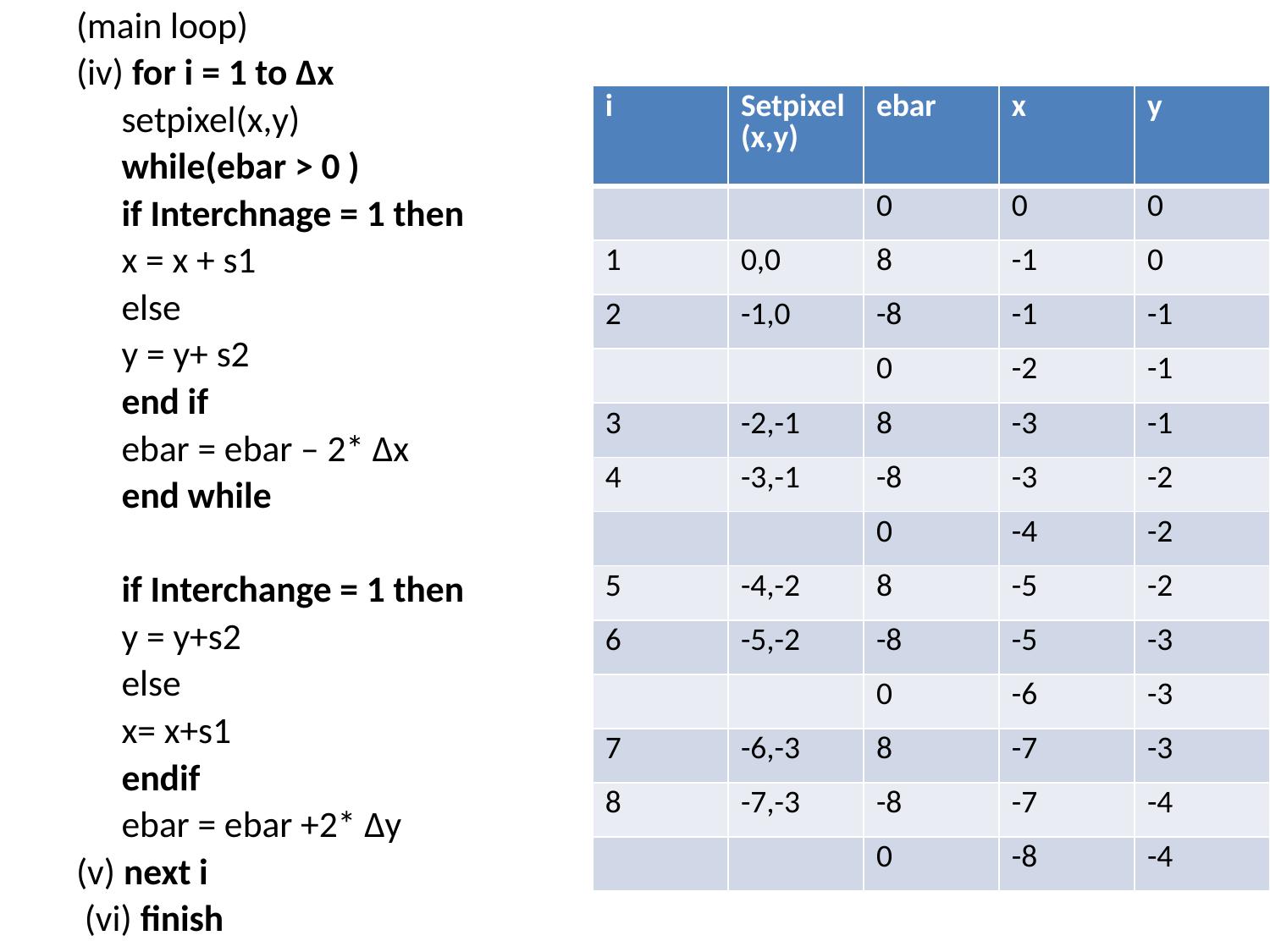

(main loop)
(iv) for i = 1 to ∆x
		setpixel(x,y)
		while(ebar > 0 )
		if Interchnage = 1 then
			x = x + s1
		else
			y = y+ s2
		end if
		ebar = ebar – 2* ∆x
		end while

		if Interchange = 1 then
			y = y+s2
		else
			x= x+s1
		endif
		ebar = ebar +2* ∆y
(v) next i
 (vi) finish
| i | Setpixel(x,y) | ebar | x | y |
| --- | --- | --- | --- | --- |
|  |  | 0 | 0 | 0 |
| 1 | 0,0 | 8 | -1 | 0 |
| 2 | -1,0 | -8 | -1 | -1 |
|  |  | 0 | -2 | -1 |
| 3 | -2,-1 | 8 | -3 | -1 |
| 4 | -3,-1 | -8 | -3 | -2 |
|  |  | 0 | -4 | -2 |
| 5 | -4,-2 | 8 | -5 | -2 |
| 6 | -5,-2 | -8 | -5 | -3 |
|  |  | 0 | -6 | -3 |
| 7 | -6,-3 | 8 | -7 | -3 |
| 8 | -7,-3 | -8 | -7 | -4 |
|  |  | 0 | -8 | -4 |